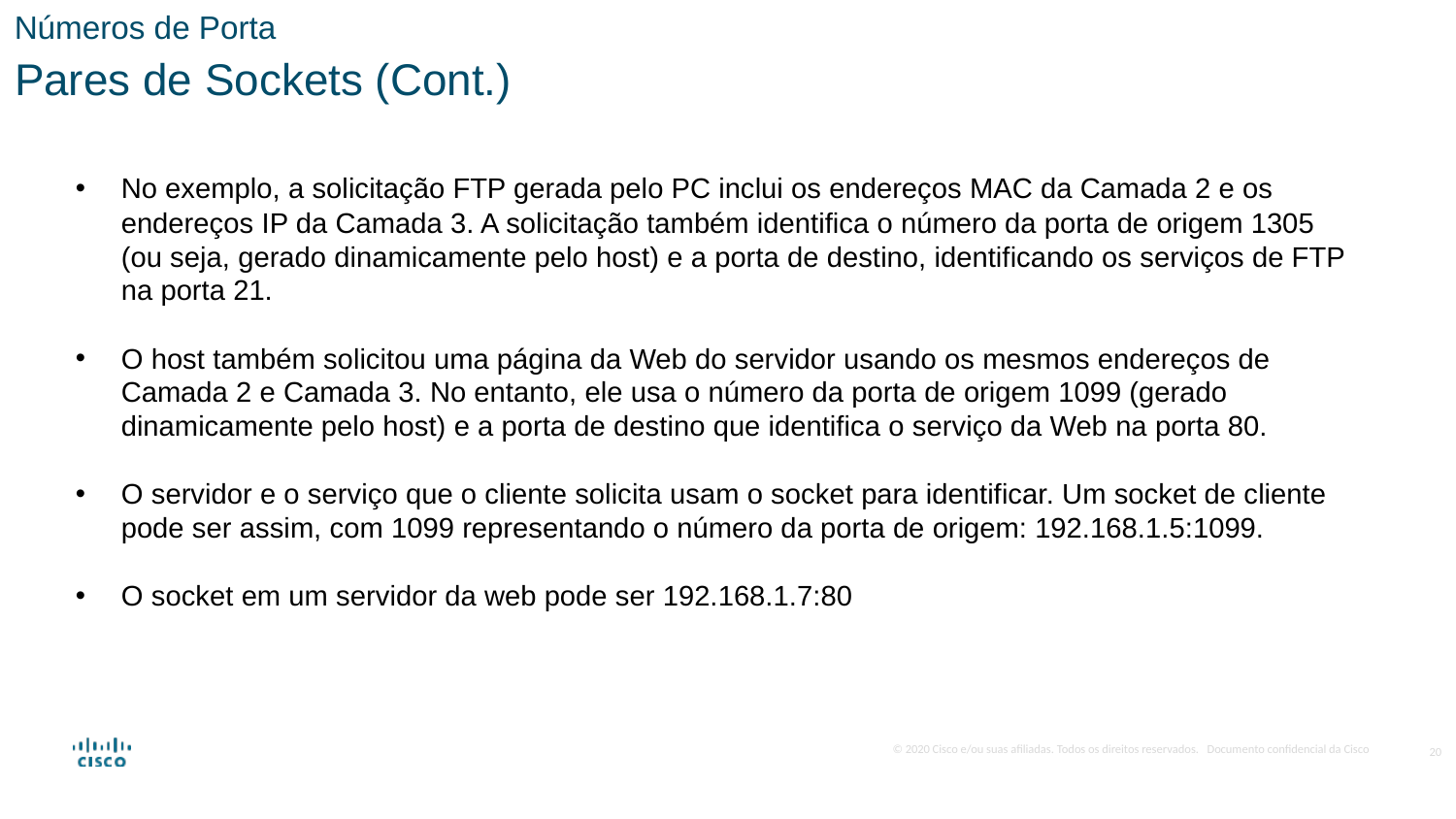

Números de Porta
Pares de Sockets (Cont.)
No exemplo, a solicitação FTP gerada pelo PC inclui os endereços MAC da Camada 2 e os endereços IP da Camada 3. A solicitação também identifica o número da porta de origem 1305 (ou seja, gerado dinamicamente pelo host) e a porta de destino, identificando os serviços de FTP na porta 21.

O host também solicitou uma página da Web do servidor usando os mesmos endereços de Camada 2 e Camada 3. No entanto, ele usa o número da porta de origem 1099 (gerado dinamicamente pelo host) e a porta de destino que identifica o serviço da Web na porta 80.

O servidor e o serviço que o cliente solicita usam o socket para identificar. Um socket de cliente pode ser assim, com 1099 representando o número da porta de origem: 192.168.1.5:1099.

O socket em um servidor da web pode ser 192.168.1.7:80

20